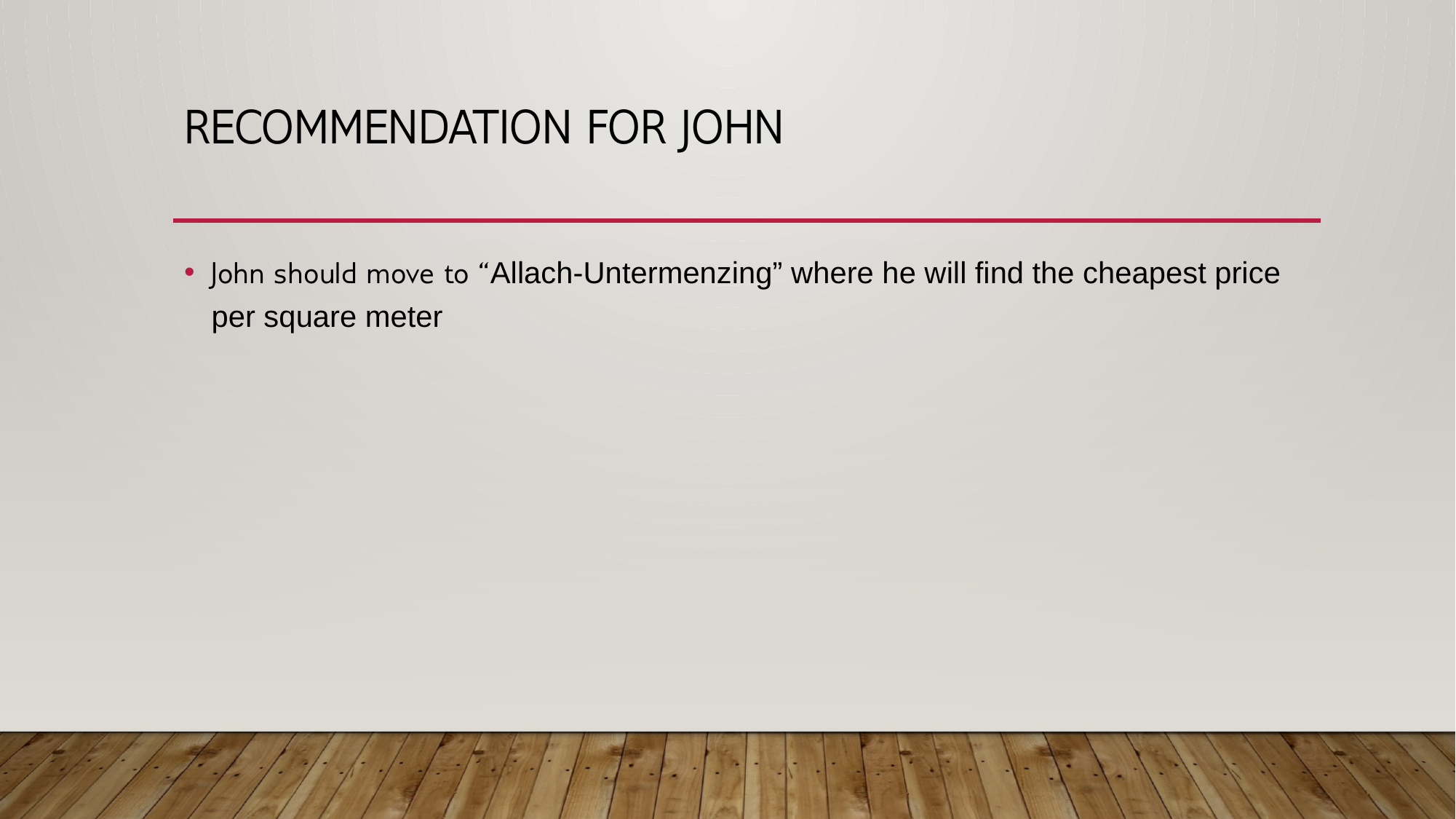

# RECOMMENDATION FOR JOHN
John should move to “Allach-Untermenzing” where he will find the cheapest price per square meter